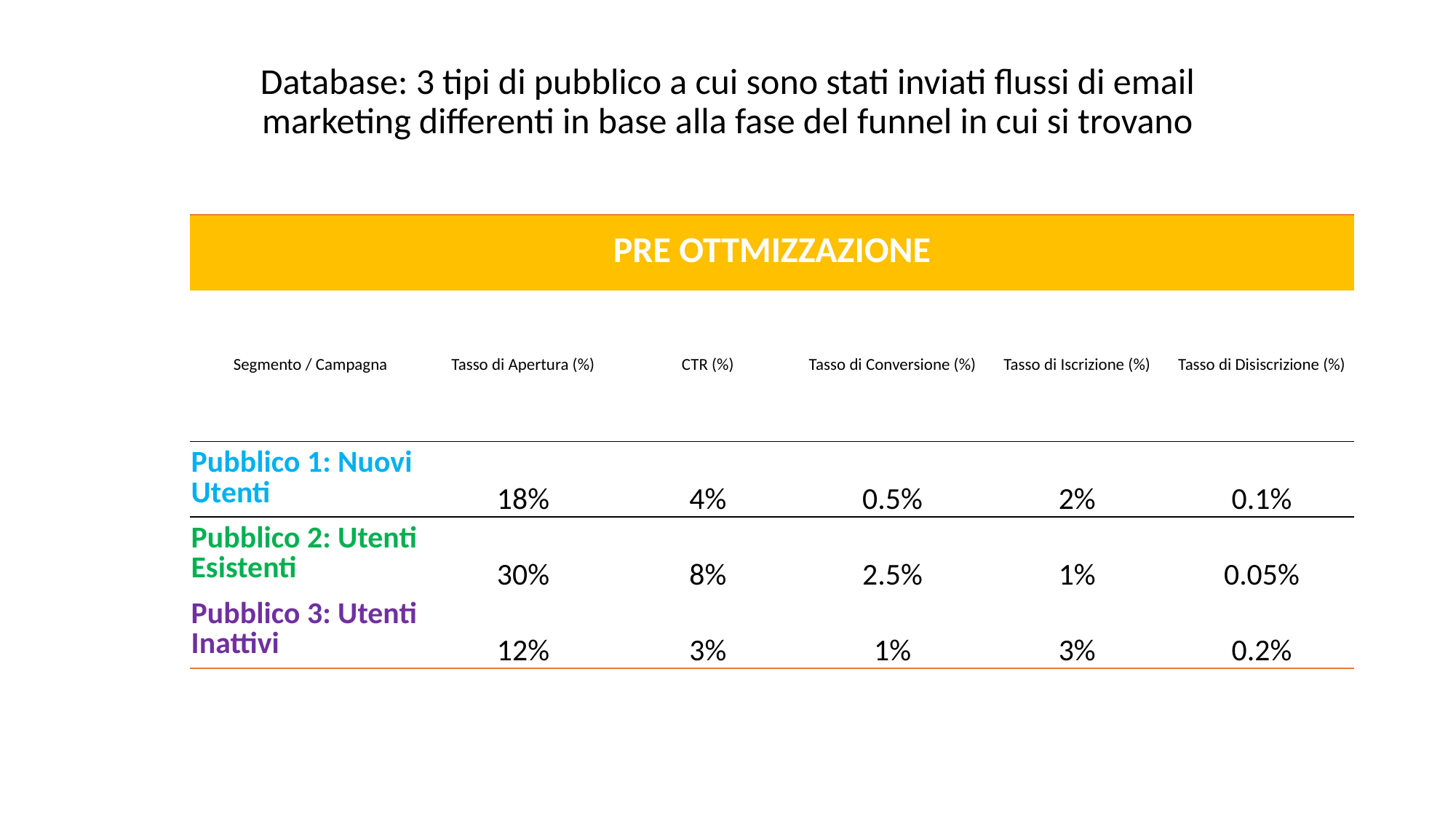

# Database: 3 tipi di pubblico a cui sono stati inviati flussi di email marketing differenti in base alla fase del funnel in cui si trovano
| PRE OTTMIZZAZIONE |  |  |  |  |  |
| --- | --- | --- | --- | --- | --- |
| Segmento / Campagna | Tasso di Apertura (%) | CTR (%) | Tasso di Conversione (%) | Tasso di Iscrizione (%) | Tasso di Disiscrizione (%) |
| Pubblico 1: Nuovi Utenti | 18% | 4% | 0.5% | 2% | 0.1% |
| Pubblico 2: Utenti Esistenti | 30% | 8% | 2.5% | 1% | 0.05% |
| Pubblico 3: Utenti Inattivi | 12% | 3% | 1% | 3% | 0.2% |